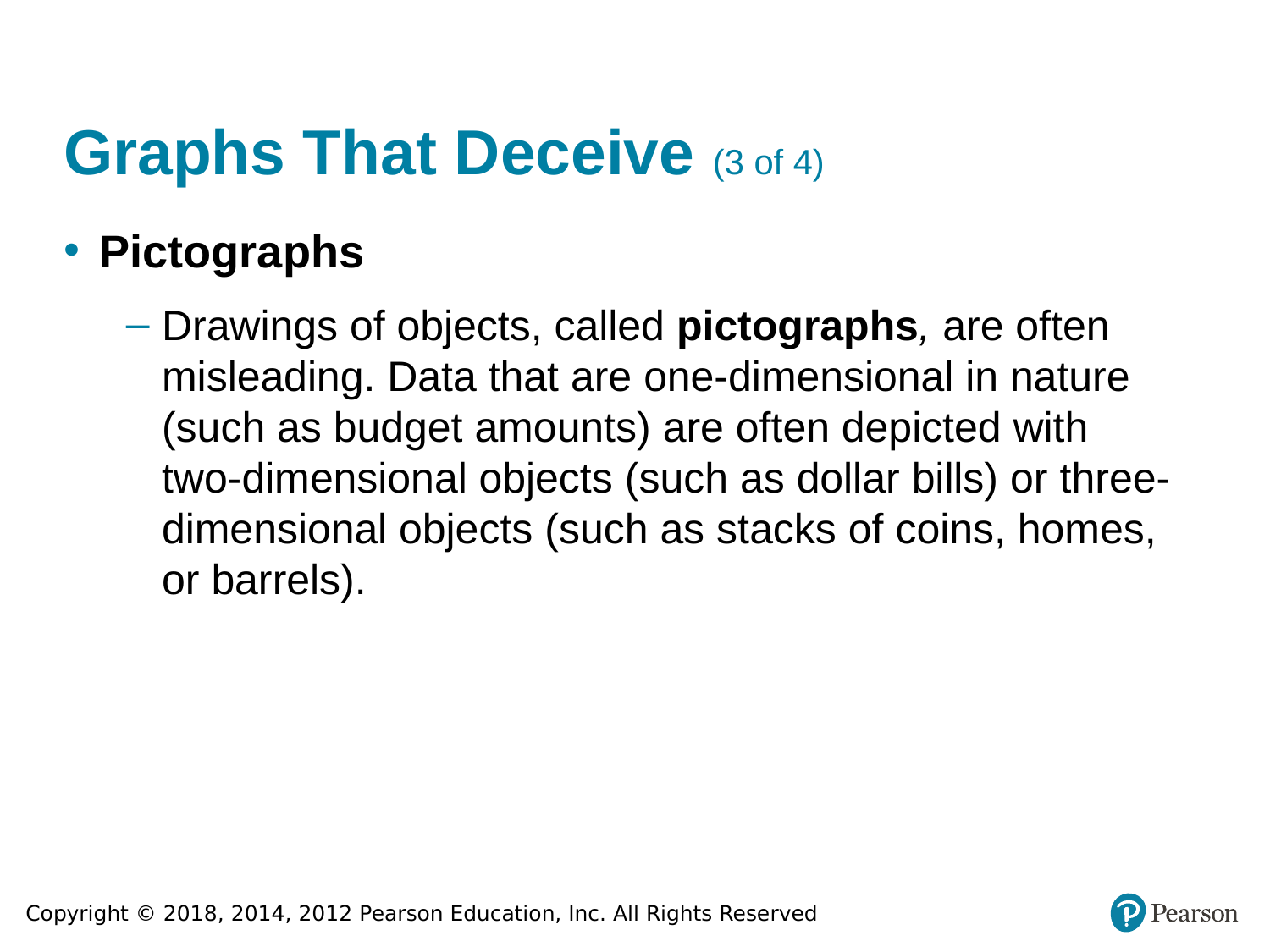

# Graphs That Deceive (3 of 4)
Pictographs
Drawings of objects, called pictographs, are often misleading. Data that are one-dimensional in nature (such as budget amounts) are often depicted with two-dimensional objects (such as dollar bills) or three-dimensional objects (such as stacks of coins, homes, or barrels).